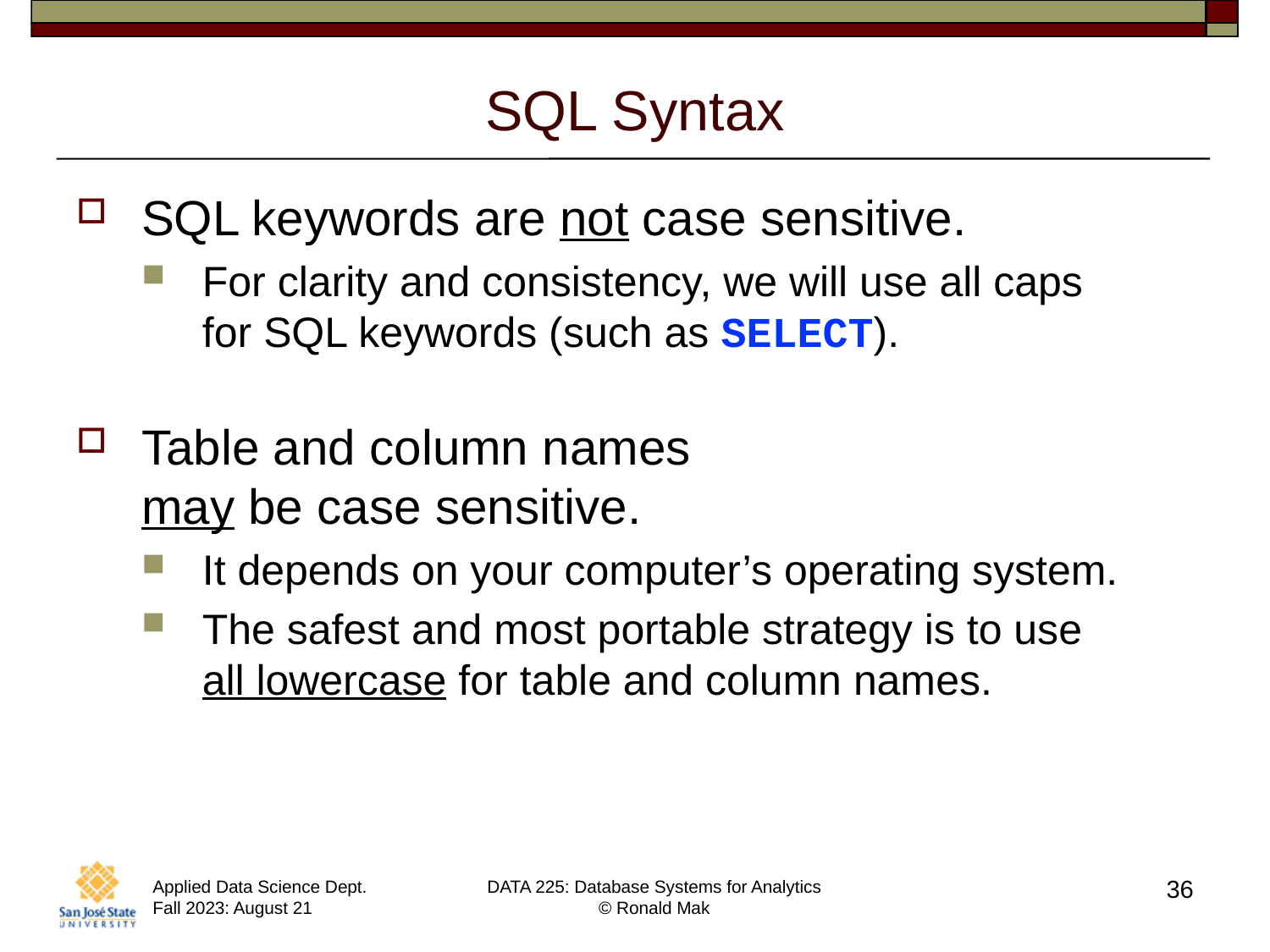

# SQL Syntax
SQL keywords are not case sensitive.
For clarity and consistency, we will use all caps
for SQL keywords (such as SELECT).

Table and column names
may be case sensitive.
It depends on your computer’s operating system.
The safest and most portable strategy is to use
all lowercase for table and column names.
36